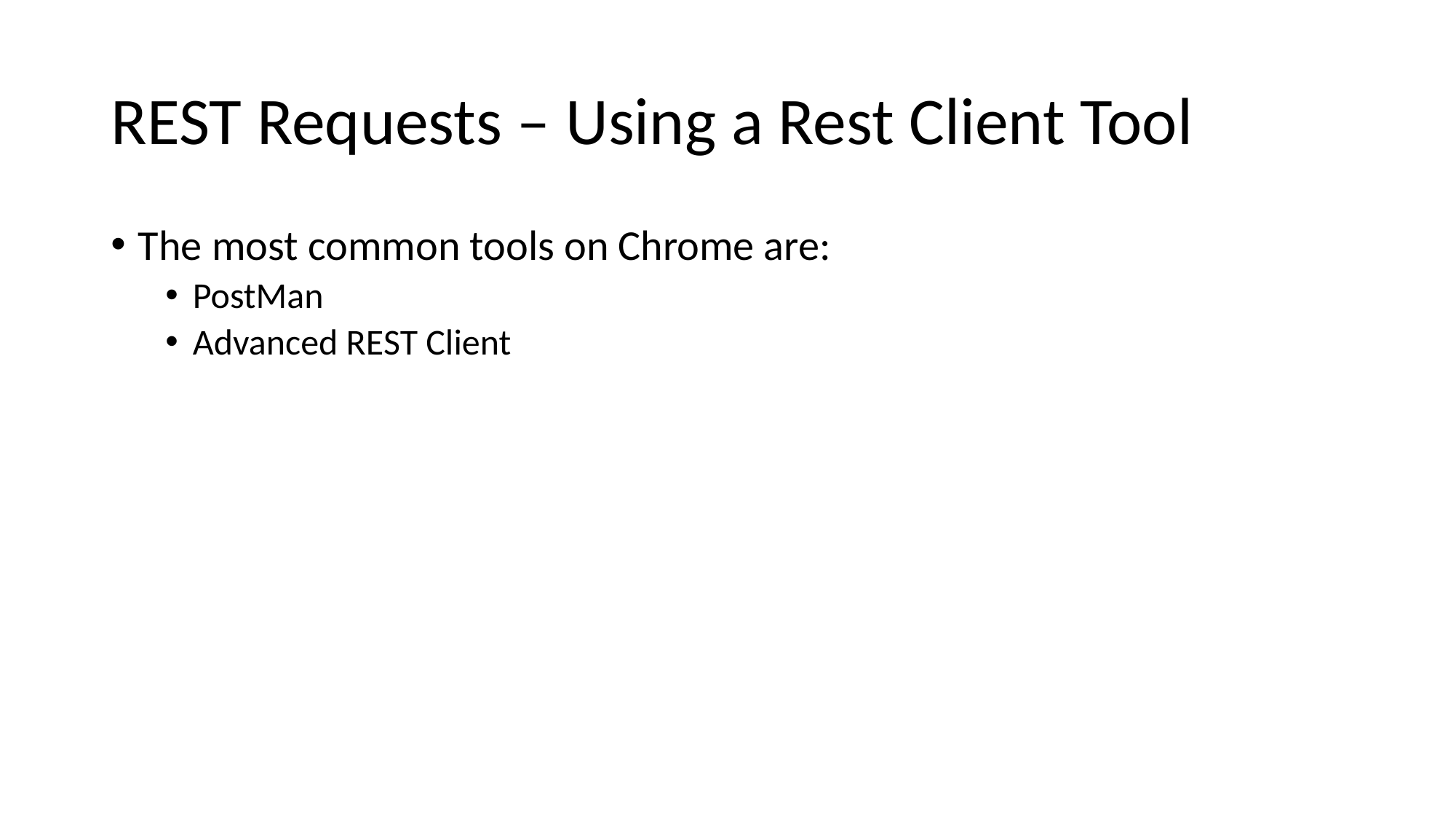

# REST Requests – Using a Rest Client Tool
The most common tools on Chrome are:
PostMan
Advanced REST Client